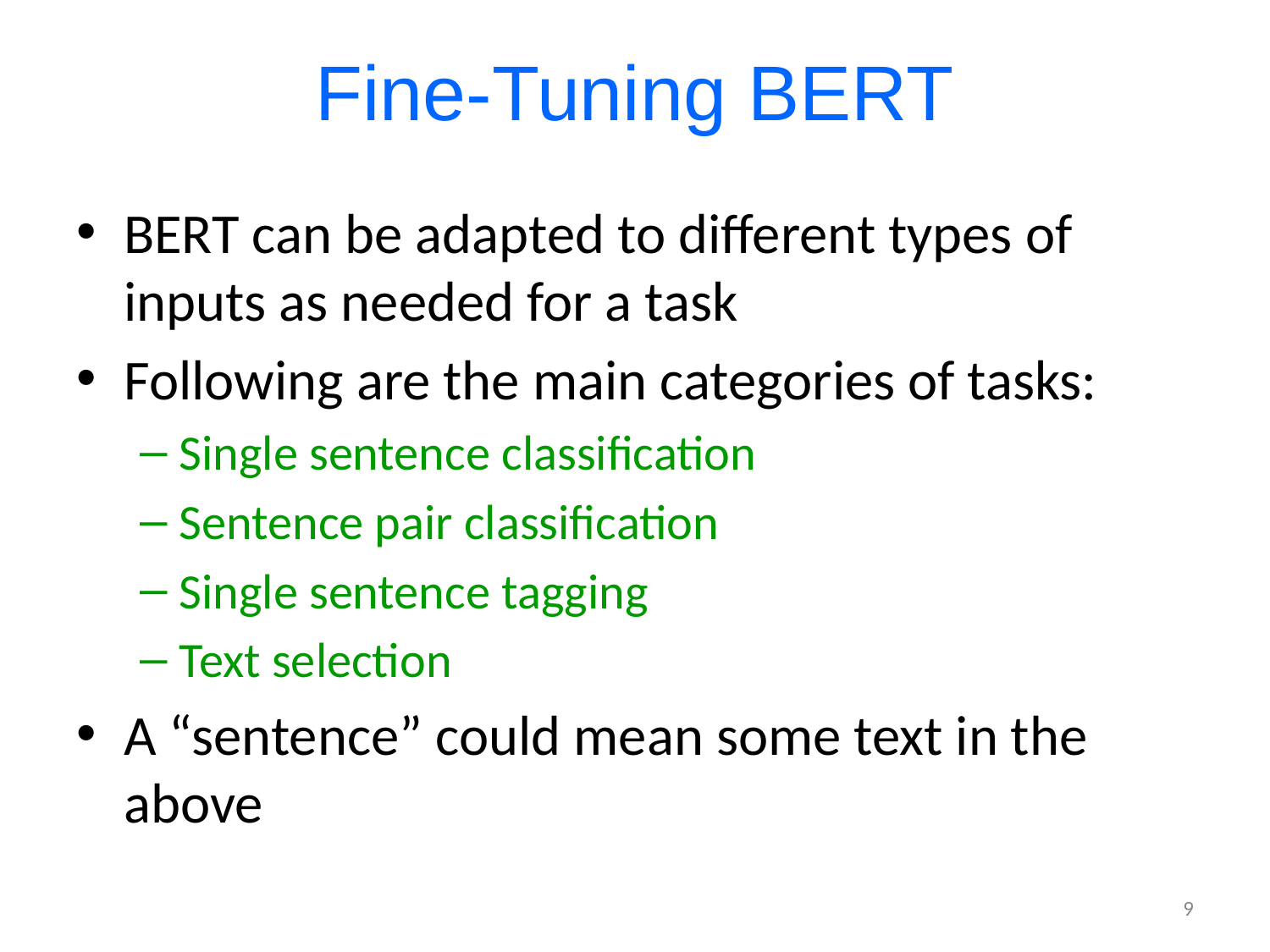

# Fine-Tuning BERT
BERT can be adapted to different types of inputs as needed for a task
Following are the main categories of tasks:
Single sentence classification
Sentence pair classification
Single sentence tagging
Text selection
A “sentence” could mean some text in the above
9